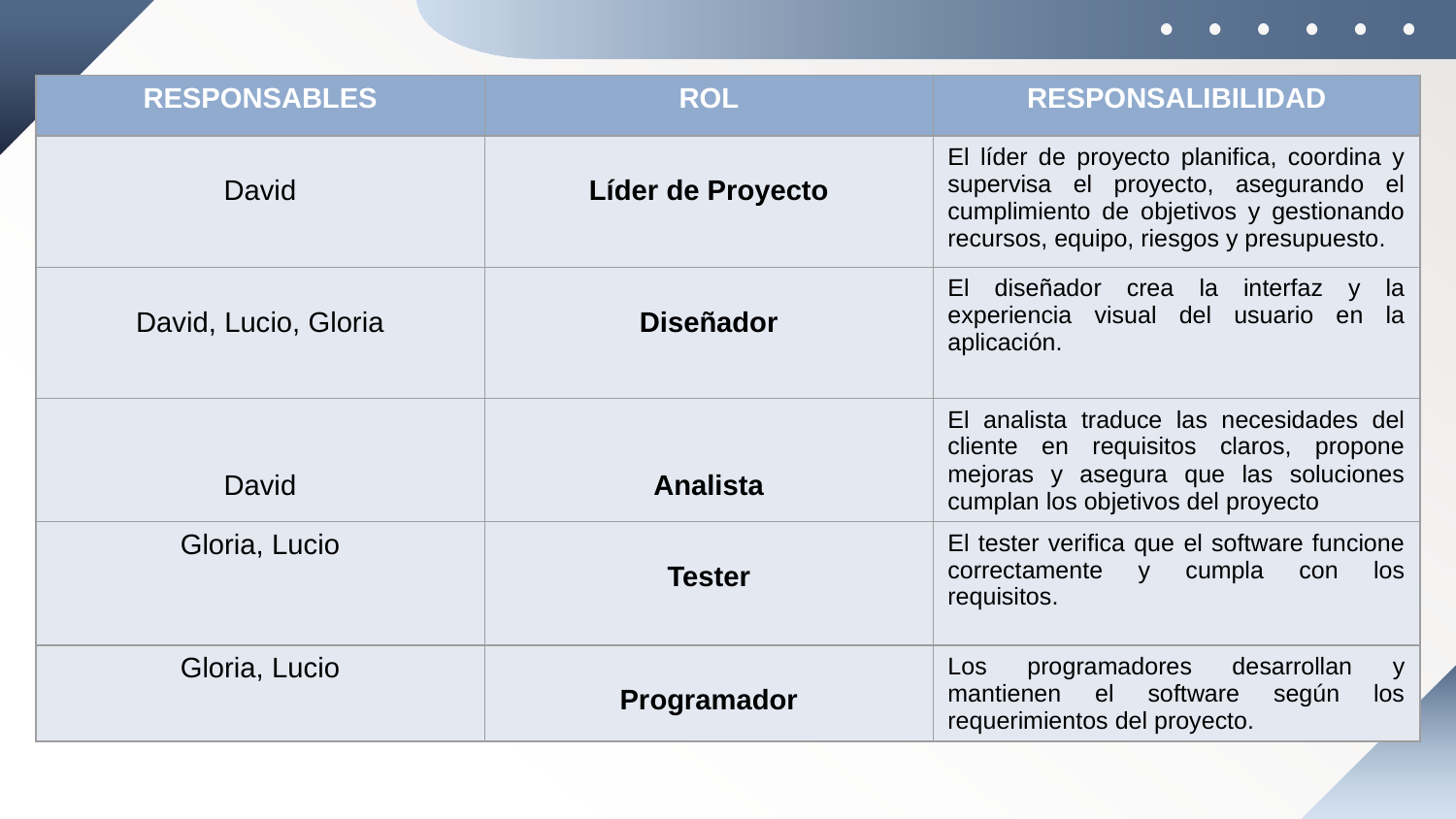

| RESPONSABLES | ROL | RESPONSALIBILIDAD |
| --- | --- | --- |
| David | Líder de Proyecto | El líder de proyecto planifica, coordina y supervisa el proyecto, asegurando el cumplimiento de objetivos y gestionando recursos, equipo, riesgos y presupuesto. |
| David, Lucio, Gloria | Diseñador | El diseñador crea la interfaz y la experiencia visual del usuario en la aplicación. |
| David | Analista | El analista traduce las necesidades del cliente en requisitos claros, propone mejoras y asegura que las soluciones cumplan los objetivos del proyecto |
| Gloria, Lucio | Tester | El tester verifica que el software funcione correctamente y cumpla con los requisitos. |
| Gloria, Lucio | Programador | Los programadores desarrollan y mantienen el software según los requerimientos del proyecto. |